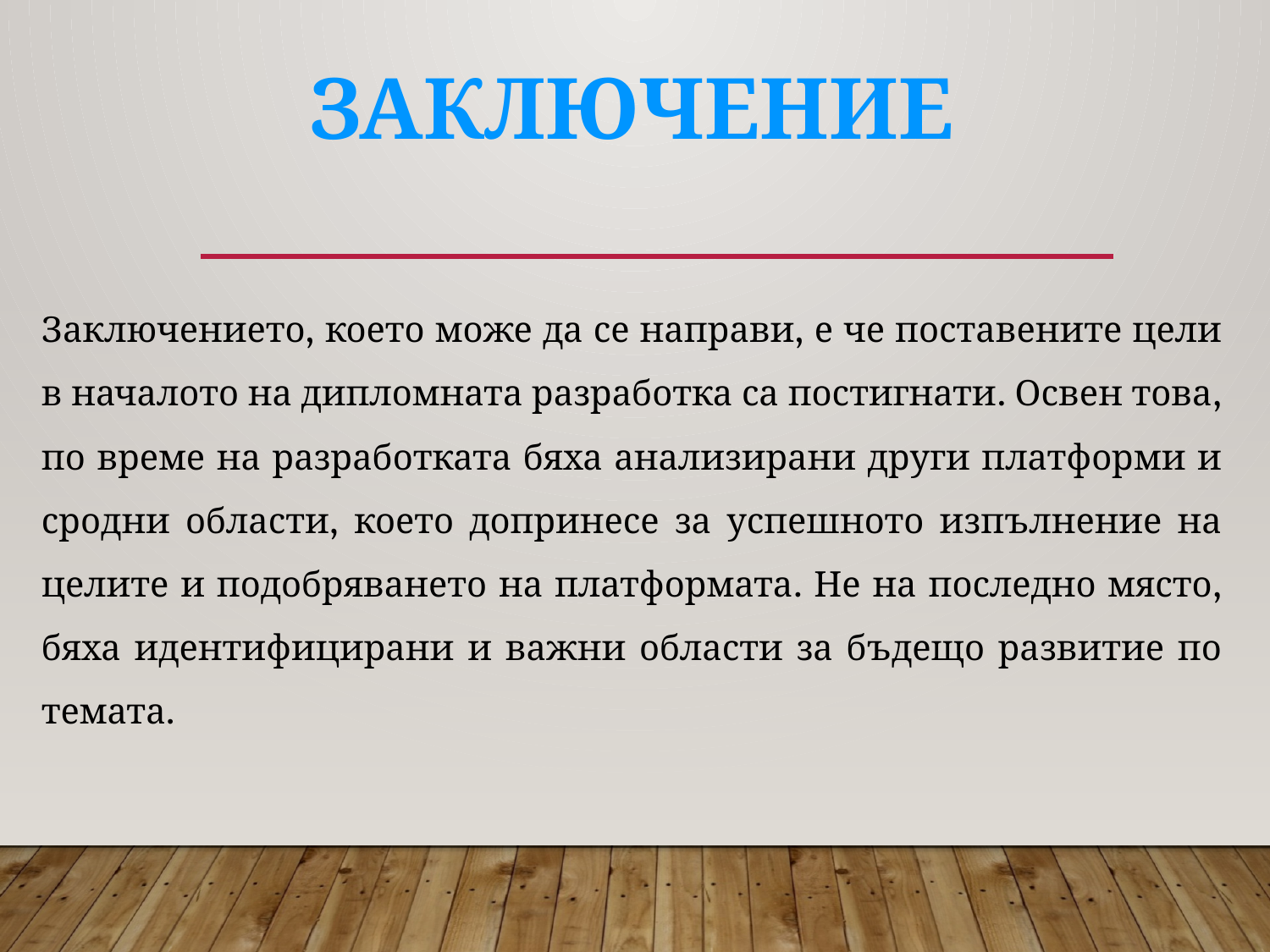

# Заключение
Заключението, което може да се направи, е че поставените цели в началото на дипломната разработка са постигнати. Освен това, по време на разработката бяха анализирани други платформи и сродни области, което допринесе за успешното изпълнение на целите и подобряването на платформата. Не на последно място, бяха идентифицирани и важни области за бъдещо развитие по темата.